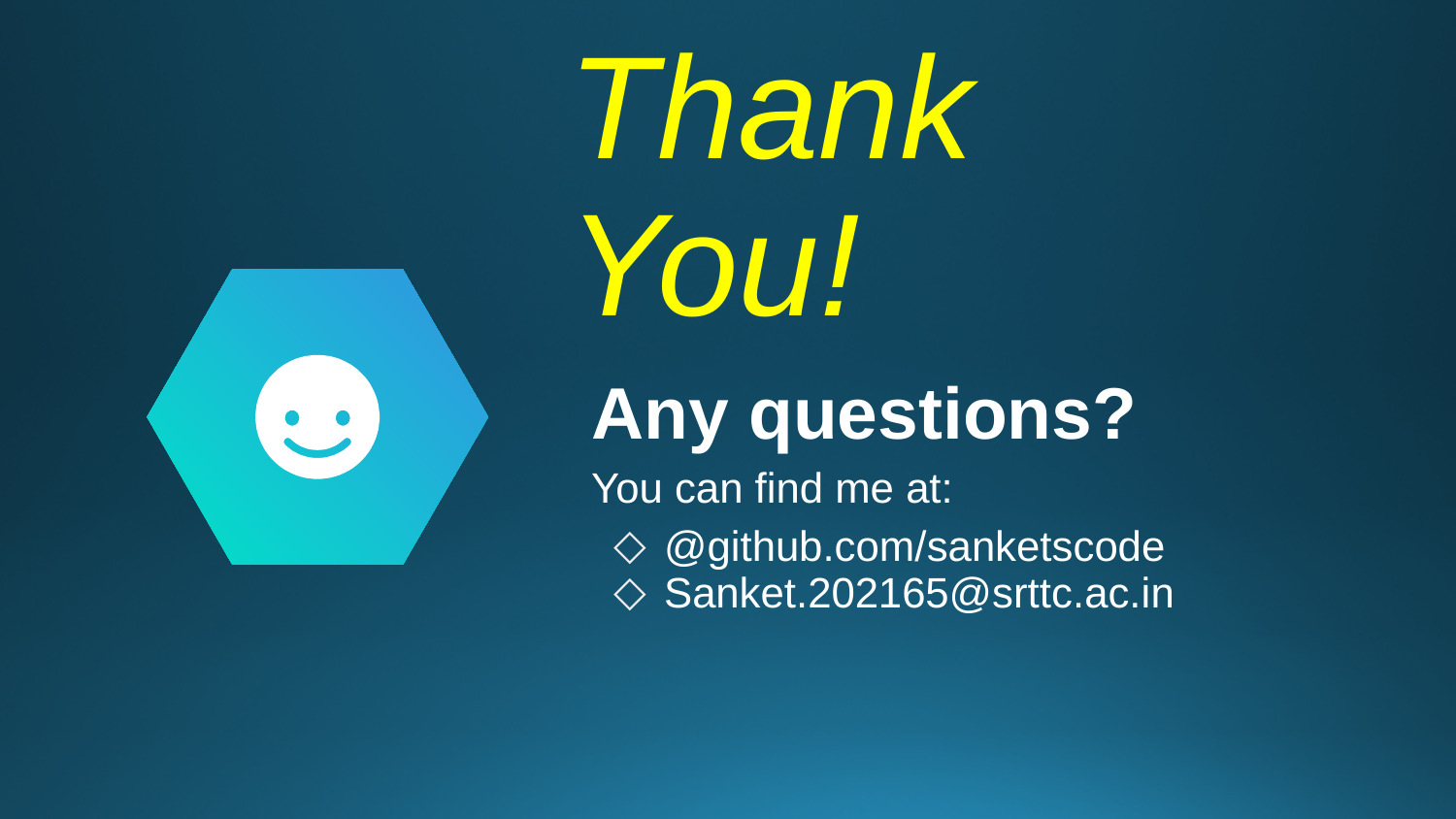

Thank You!

Any questions?
You can find me at:
@github.com/sanketscode
Sanket.202165@srttc.ac.in